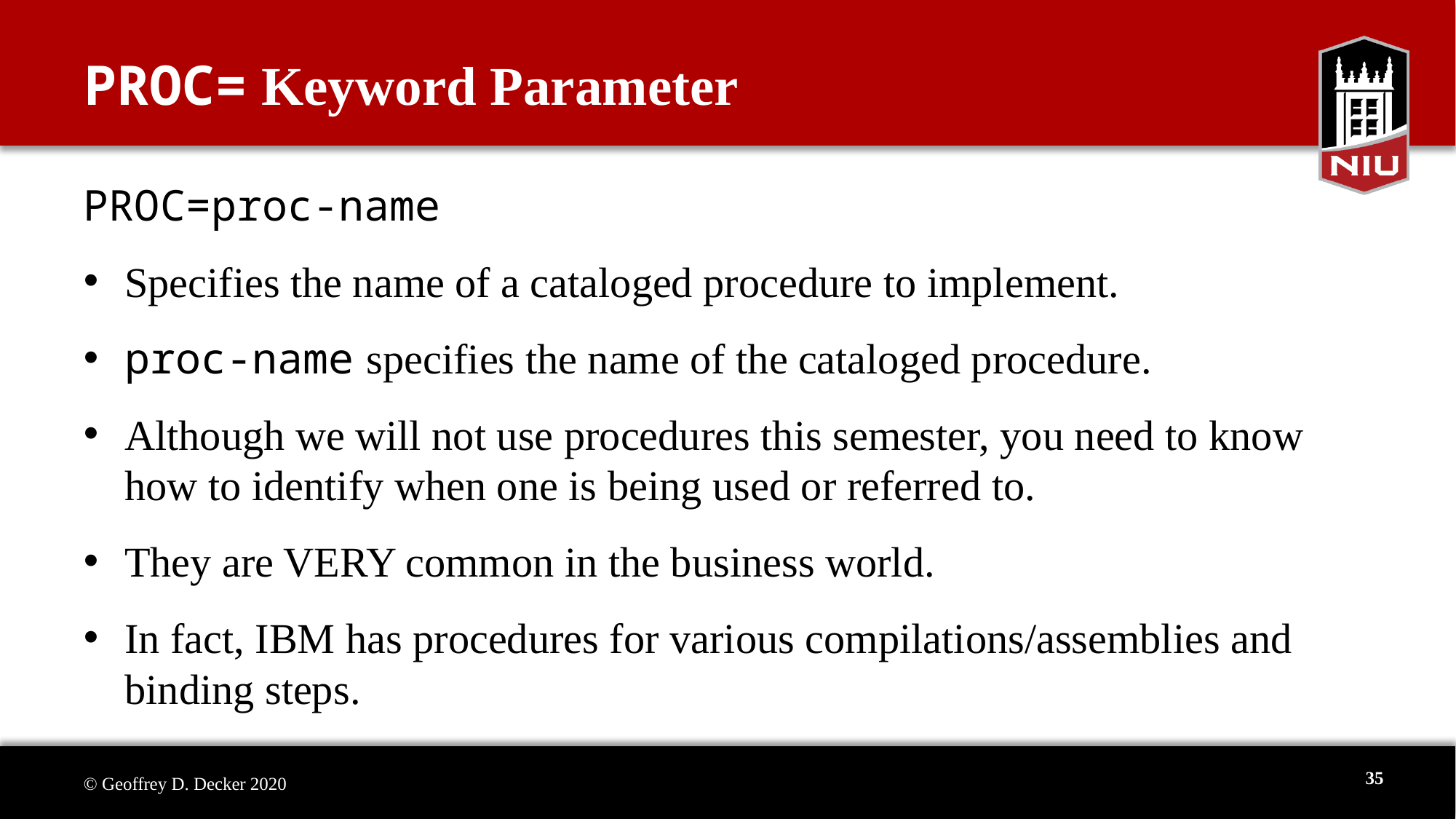

# PROC= Keyword Parameter
PROC=proc-name

Specifies the name of a cataloged procedure to implement.

proc-name specifies the name of the cataloged procedure.

Although we will not use procedures this semester, you need to know how to identify when one is being used or referred to.

They are VERY common in the business world.

In fact, IBM has procedures for various compilations/assemblies and binding steps.
35
© Geoffrey D. Decker 2020